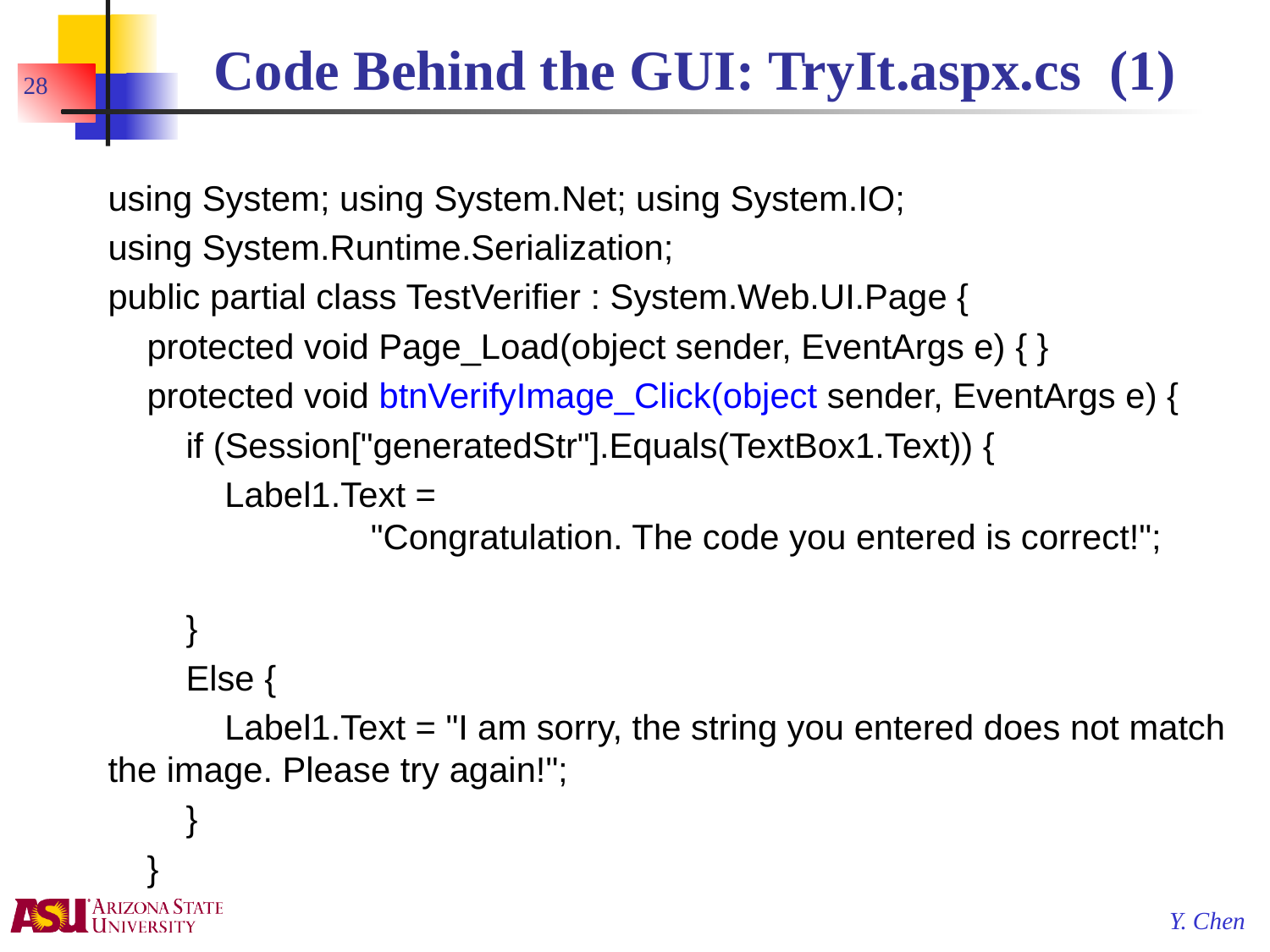

# Code Behind the GUI: TryIt.aspx.cs  (1)
28
using System; using System.Net; using System.IO;
using System.Runtime.Serialization;
public partial class TestVerifier : System.Web.UI.Page {
    protected void Page_Load(object sender, EventArgs e) { }
    protected void btnVerifyImage_Click(object sender, EventArgs e) {
        if (Session["generatedStr"].Equals(TextBox1.Text)) {
            Label1.Text =
                           "Congratulation. The code you entered is correct!";
        }
        Else {
            Label1.Text = "I am sorry, the string you entered does not match the image. Please try again!";
        }
    }